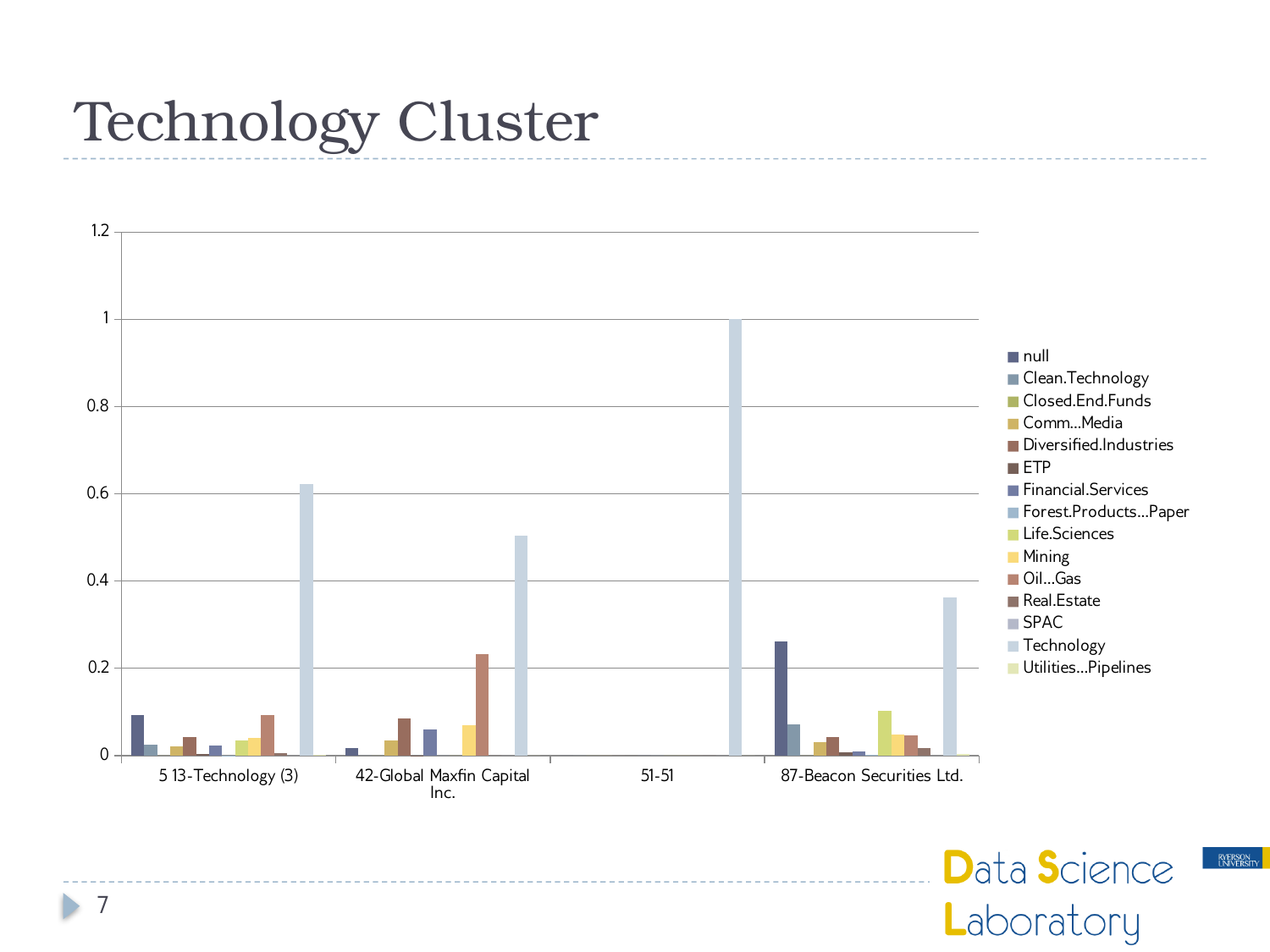

# Technology Cluster

### Chart

| Category | null | Clean.Technology | Closed.End.Funds | Comm...Media | Diversified.Industries | ETP | Financial.Services | Forest.Products...Paper | Life.Sciences | Mining | Oil...Gas | Real.Estate | SPAC | Technology | Utilities...Pipelines |
|---|---|---|---|---|---|---|---|---|---|---|---|---|---|---|---|
| 5 13-Technology (3) | 0.09287280283024843 | 0.023877976492193413 | 0.0 | 0.021198807777624312 | 0.04233490303953144 | 0.002299161164420351 | 0.022799869605463513 | 0.0004448590869654702 | 0.0339581458514015 | 0.0392292818392011 | 0.09258520706083526 | 0.005359616323962963 | 0.0 | 0.6220392820397422 | 0.00100008688841046 |
| 42-Global Maxfin Capital Inc. | 0.0173954154838742 | 0.0 | 0.0 | 0.0335308743776544 | 0.08414688242724014 | 0.00044224814274850796 | 0.060220421044887104 | 0.0 | 0.0 | 0.069043841201026 | 0.231873211822019 | 0.0 | 0.0 | 0.5033471055005507 | 0.0 |
| 51-51 | 0.0 | 0.0 | 0.0 | 0.0 | 0.0 | 0.0 | 0.0 | 0.0 | 0.0 | 0.0 | 0.0 | 0.0 | 0.0 | 1.0 | 0.0 |
| 87-Beacon Securities Ltd. | 0.26122299300687113 | 0.0716339294765801 | 0.0 | 0.0300655489552186 | 0.04285782669135418 | 0.0064552353505125636 | 0.008179187771503334 | 0.0013345772608964108 | 0.101874437554204 | 0.048644004316577484 | 0.04588240936048681 | 0.0160788489718889 | 0.0 | 0.362770740618675 | 0.003000260665231392 |
7